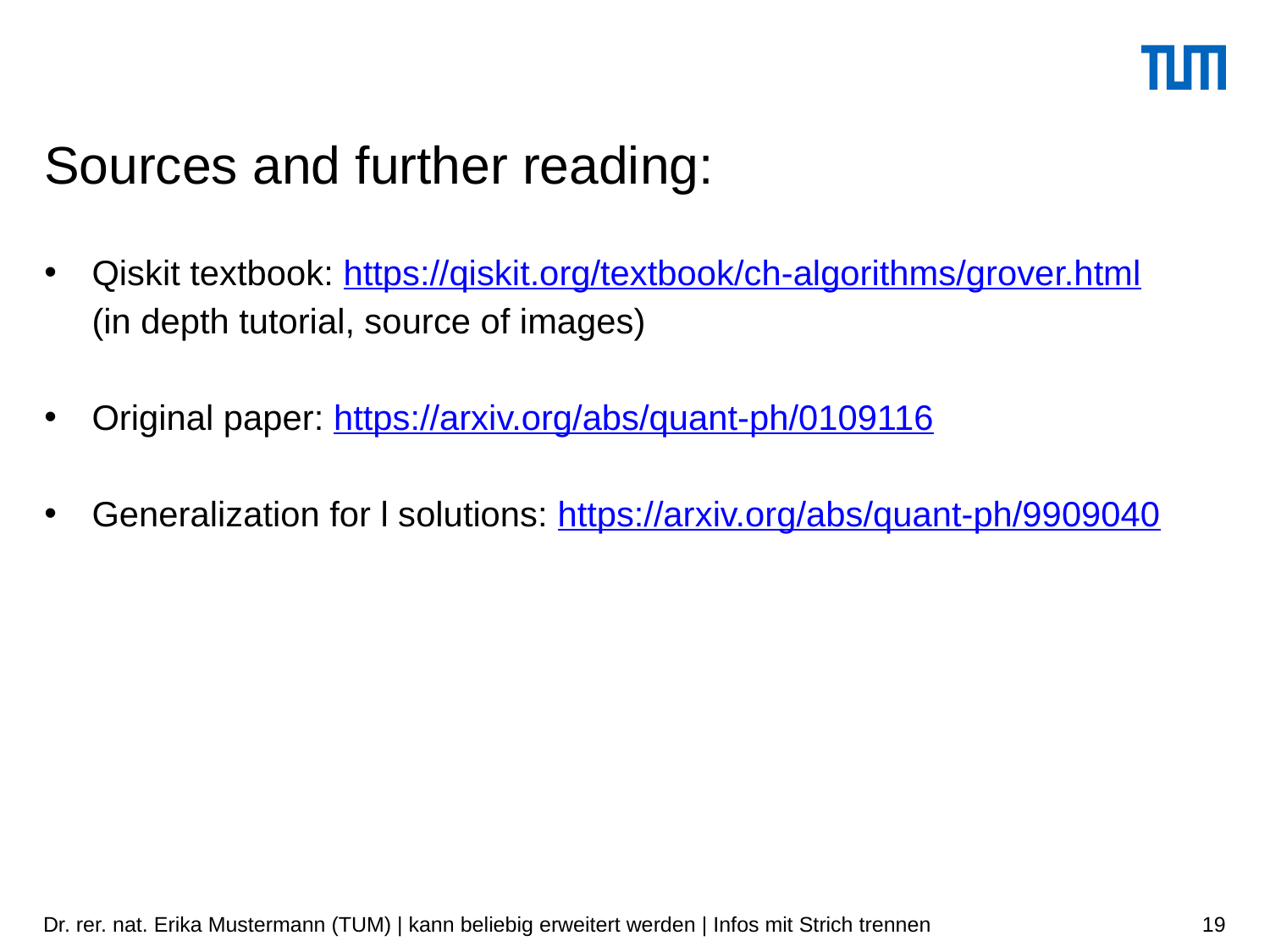

# Sources and further reading:
Qiskit textbook: https://qiskit.org/textbook/ch-algorithms/grover.html      (in depth tutorial, source of images)

Original paper: https://arxiv.org/abs/quant-ph/0109116

Generalization for l solutions: https://arxiv.org/abs/quant-ph/9909040

Dr. rer. nat. Erika Mustermann (TUM) | kann beliebig erweitert werden | Infos mit Strich trennen
19